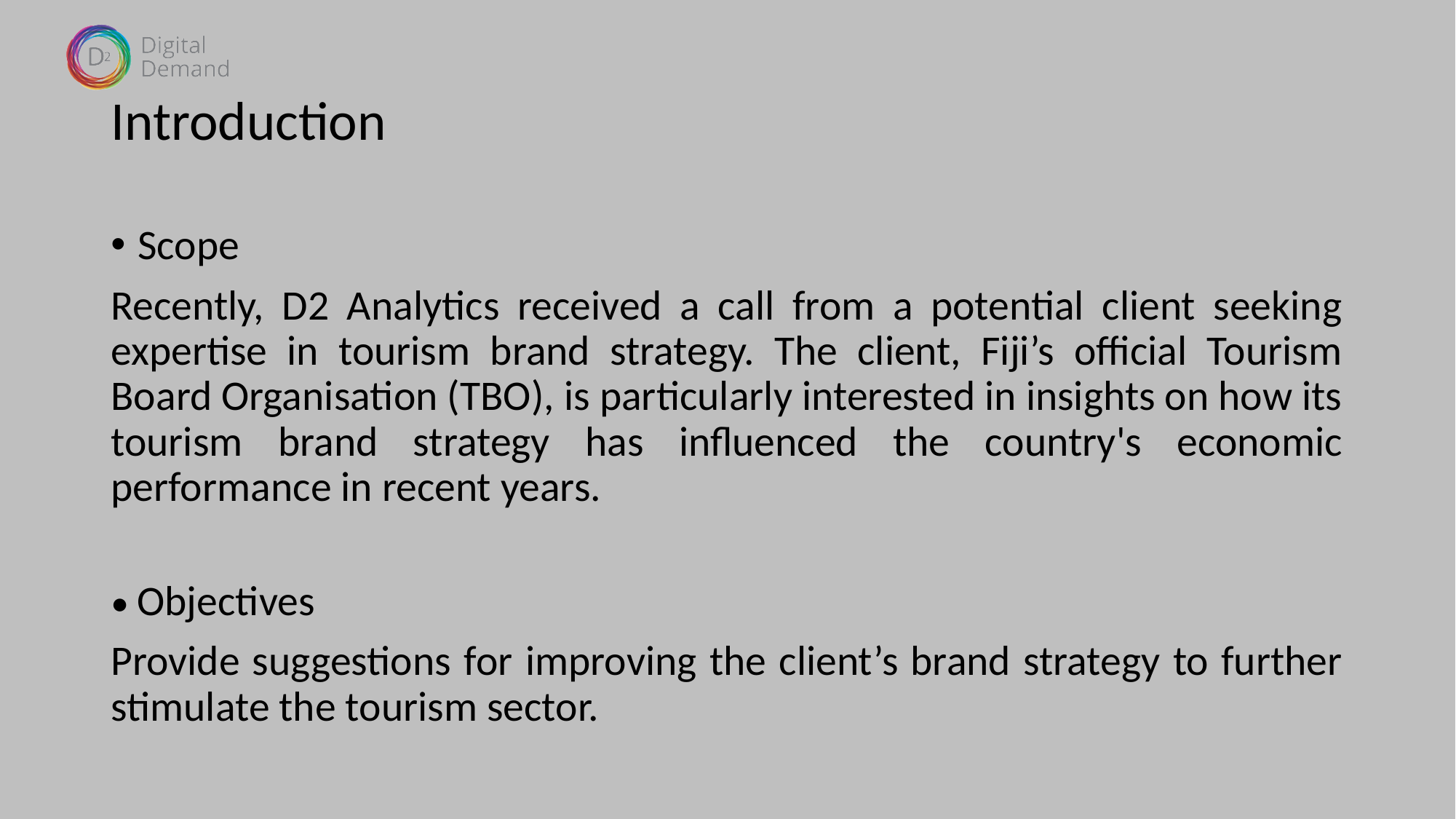

# Introduction
Scope
Recently, D2 Analytics received a call from a potential client seeking expertise in tourism brand strategy. The client, Fiji’s official Tourism Board Organisation (TBO), is particularly interested in insights on how its tourism brand strategy has influenced the country's economic performance in recent years.

• Objectives
Provide suggestions for improving the client’s brand strategy to further stimulate the tourism sector.